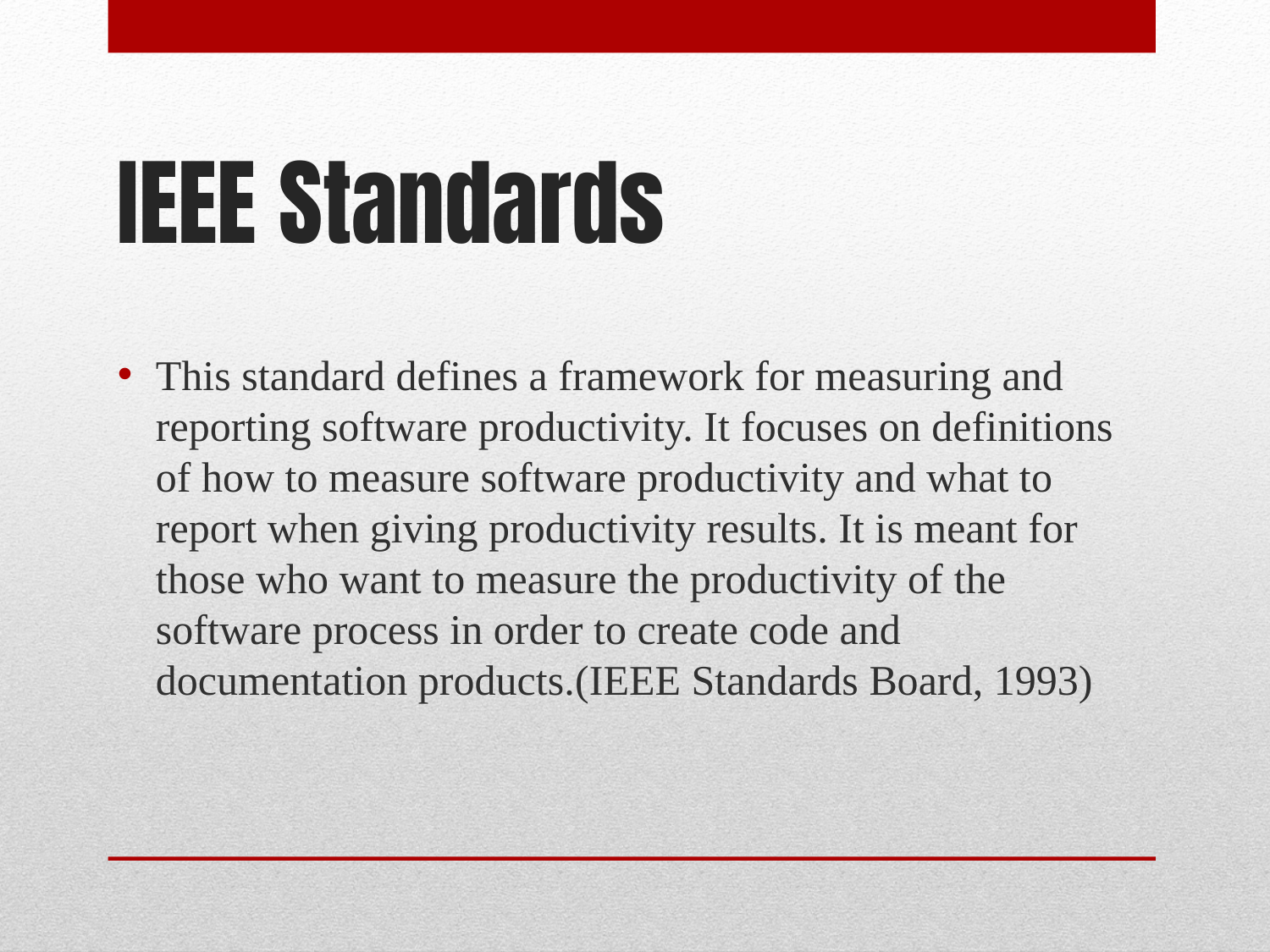

# IEEE Standards
This standard defines a framework for measuring and reporting software productivity. It focuses on definitions of how to measure software productivity and what to report when giving productivity results. It is meant for those who want to measure the productivity of the software process in order to create code and documentation products.(IEEE Standards Board, 1993)